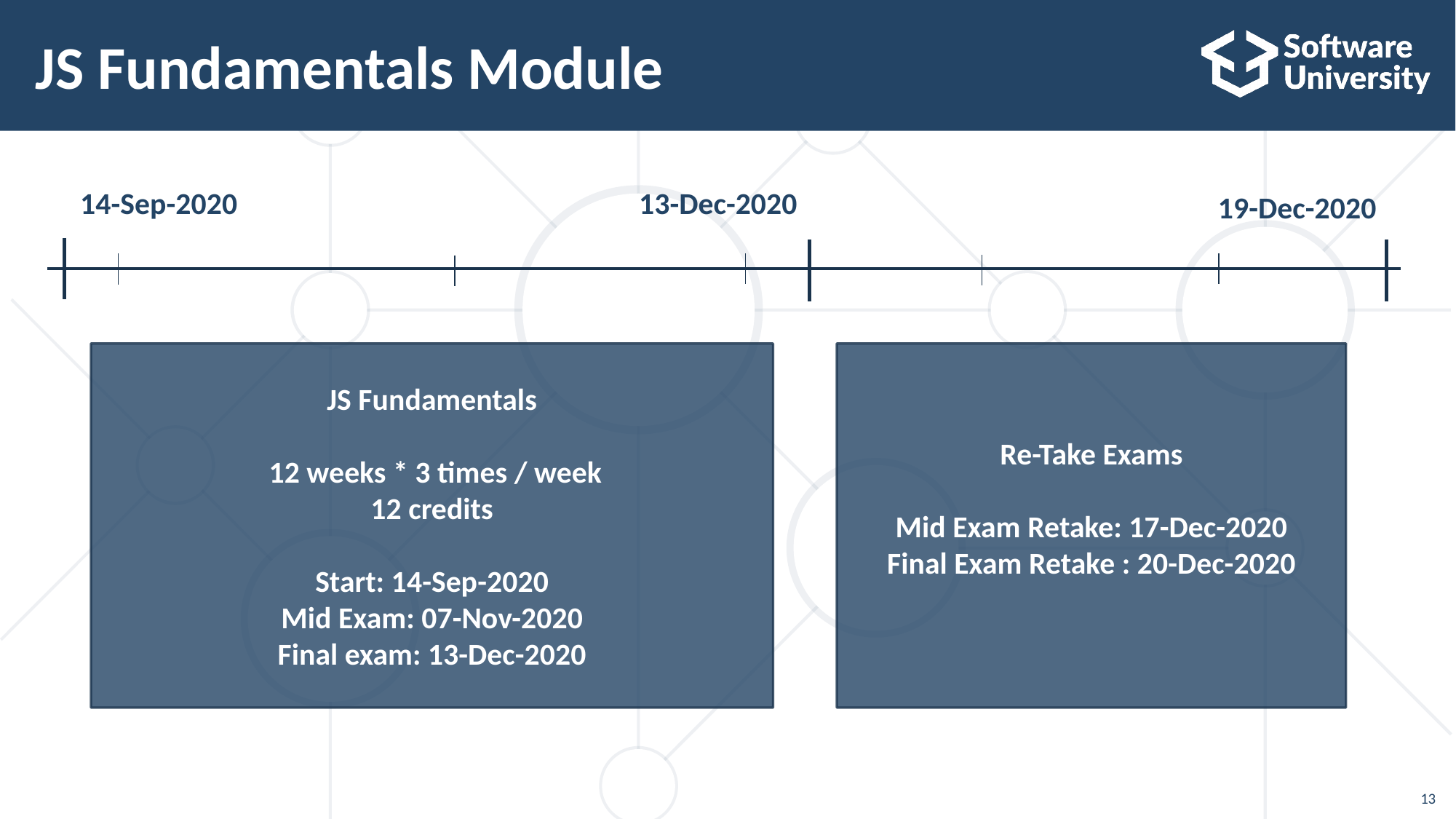

# JS Fundamentals Module
14-Sep-2020
13-Dec-2020
19-Dec-2020
JS Fundamentals

 12 weeks * 3 times / week
12 credits

Start: 14-Sep-2020
Mid Exam: 07-Nov-2020
Final exam: 13-Dec-2020
Re-Take Exams

Mid Exam Retake: 17-Dec-2020
Final Exam Retake : 20-Dec-2020

13